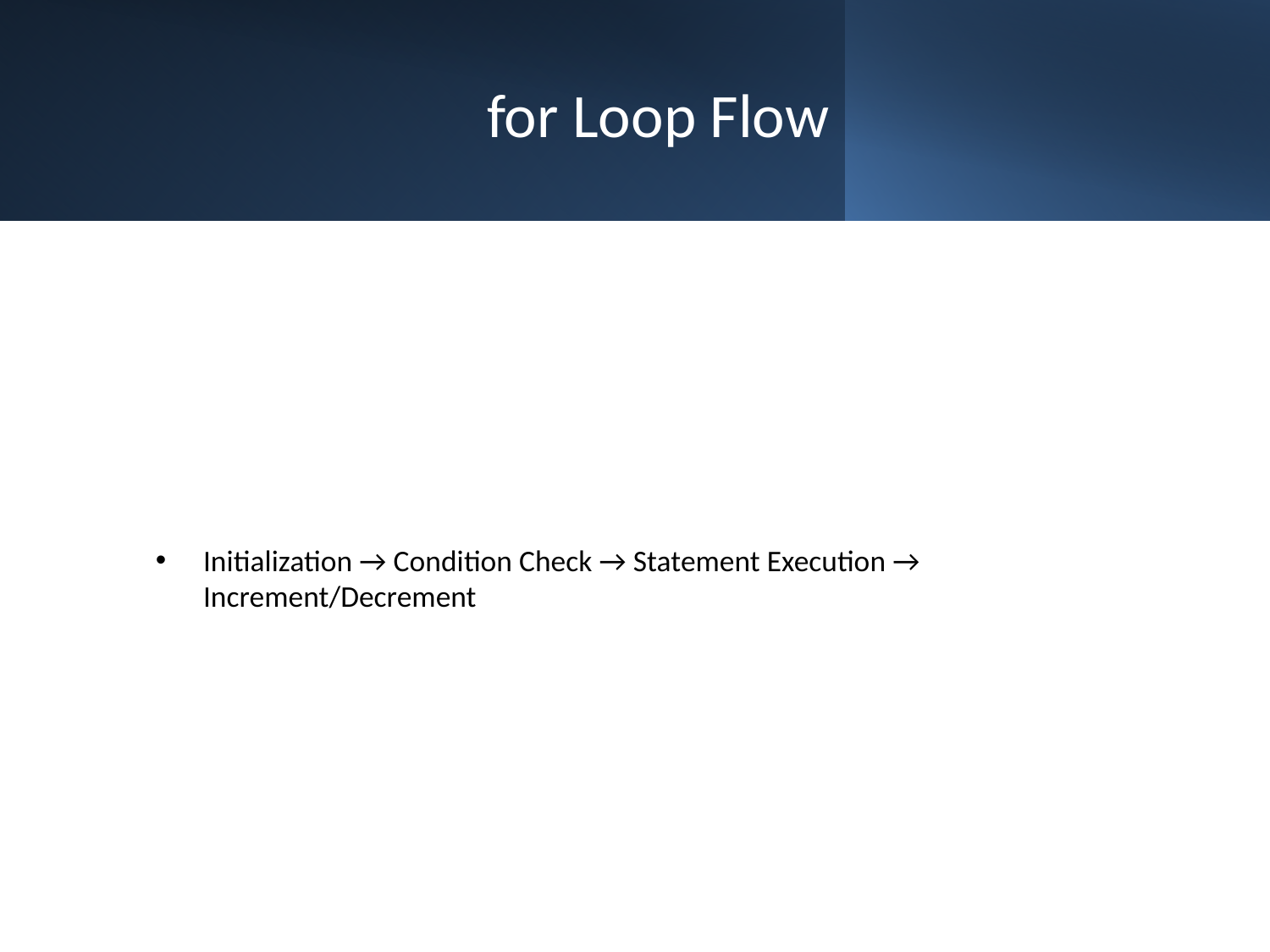

# for Loop Flow
Initialization → Condition Check → Statement Execution → Increment/Decrement